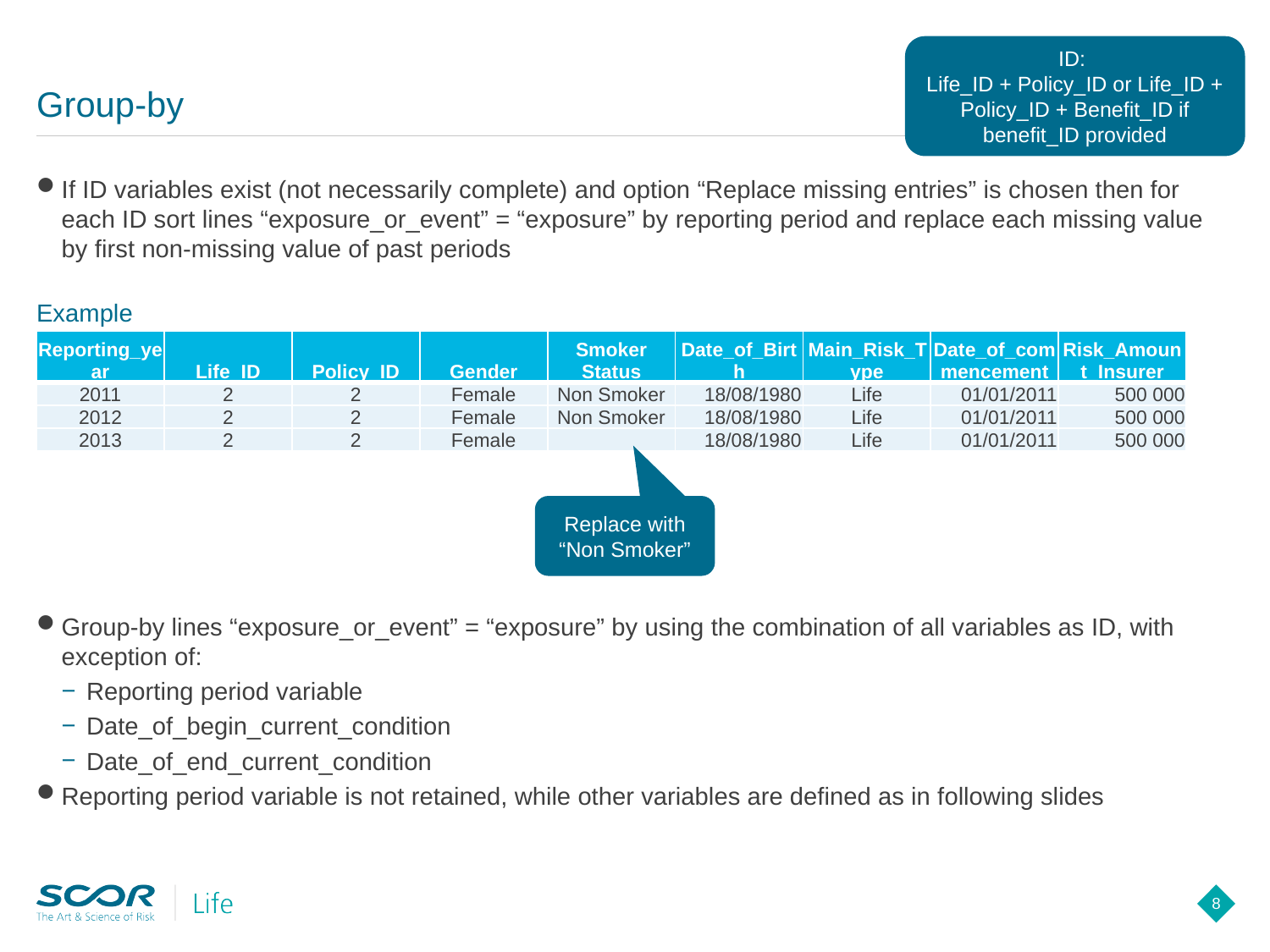

ID:
Life_ID + Policy_ID or Life_ID + Policy_ID + Benefit_ID if benefit_ID provided
# Group-by
If ID variables exist (not necessarily complete) and option “Replace missing entries” is chosen then for each ID sort lines “exposure_or_event” = “exposure” by reporting period and replace each missing value by first non-missing value of past periods
Example

Group-by lines “exposure_or_event” = “exposure” by using the combination of all variables as ID, with exception of:
Reporting period variable
Date_of_begin_current_condition
Date_of_end_current_condition
Reporting period variable is not retained, while other variables are defined as in following slides

| Reporting\_year | Life\_ID | Policy\_ID | Gender | Smoker Status | Date\_of\_Birth | Main\_Risk\_Type | Date\_of\_commencement | Risk\_Amount\_Insurer |
| --- | --- | --- | --- | --- | --- | --- | --- | --- |
| 2011 | 2 | 2 | Female | Non Smoker | 18/08/1980 | Life | 01/01/2011 | 500 000 |
| 2012 | 2 | 2 | Female | Non Smoker | 18/08/1980 | Life | 01/01/2011 | 500 000 |
| 2013 | 2 | 2 | Female |  | 18/08/1980 | Life | 01/01/2011 | 500 000 |
Replace with “Non Smoker”